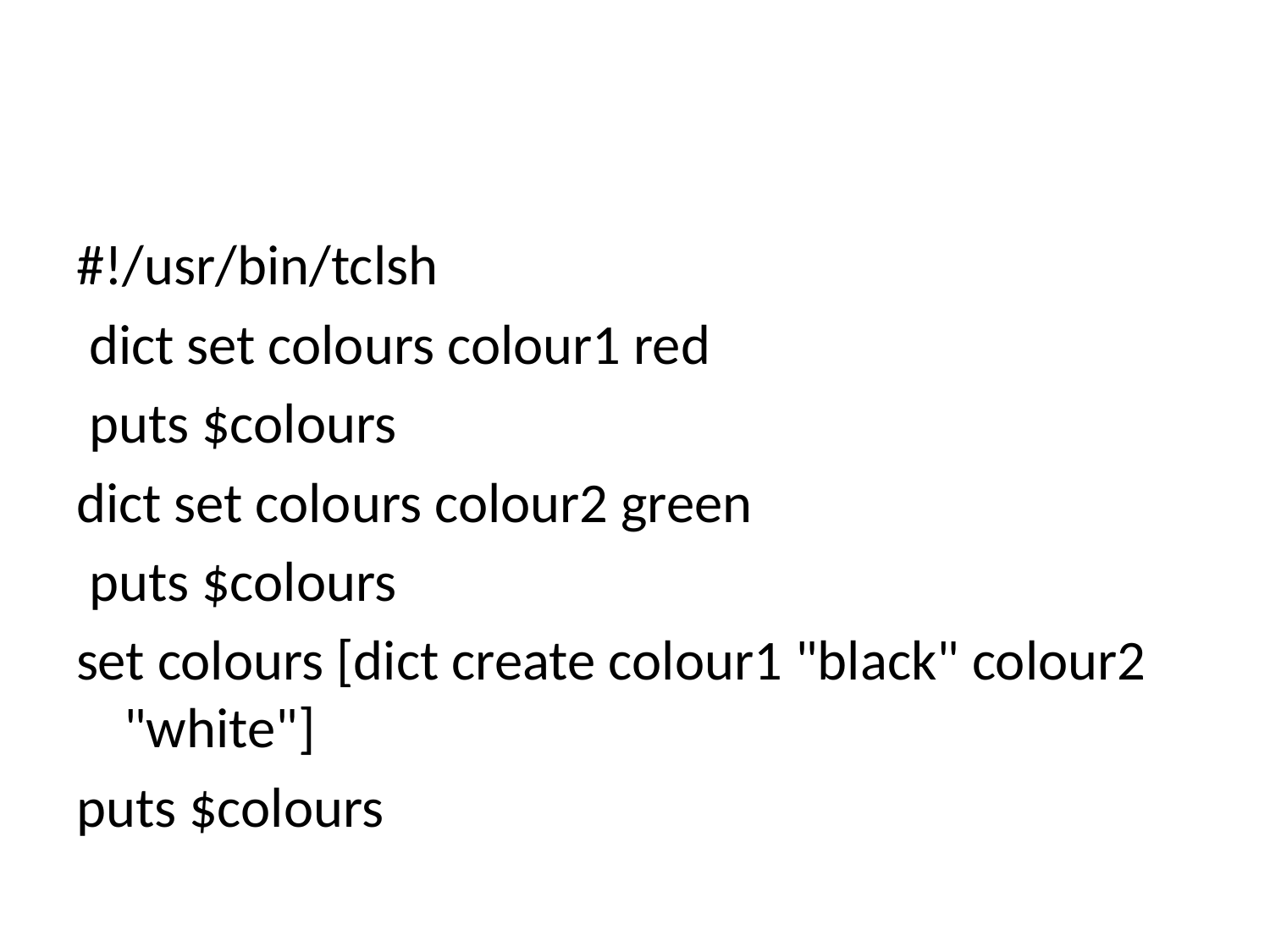

#
#!/usr/bin/tclsh
 dict set colours colour1 red
 puts $colours
dict set colours colour2 green
 puts $colours
set colours [dict create colour1 "black" colour2 "white"]
puts $colours